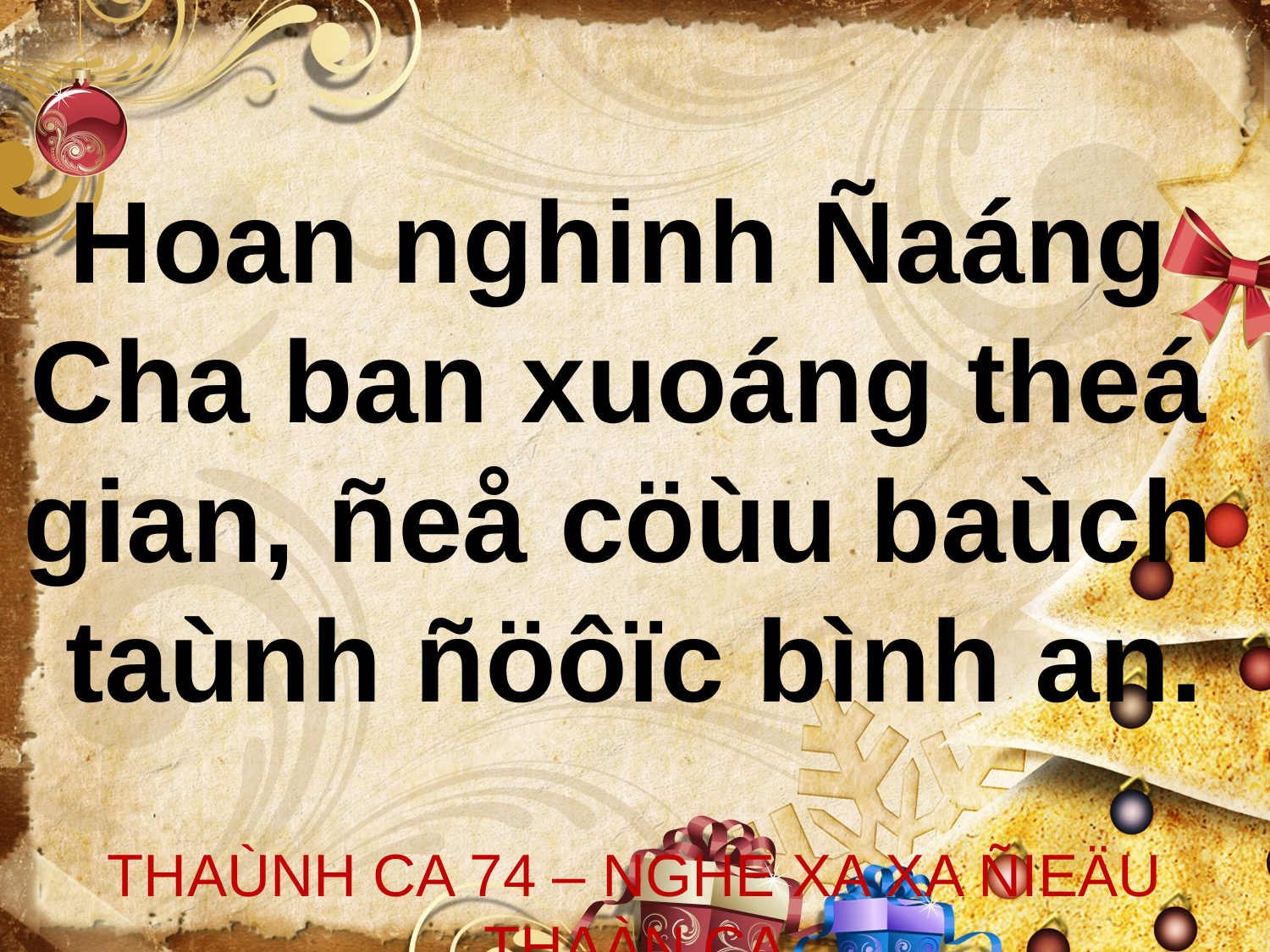

Hoan nghinh Ñaáng
Cha ban xuoáng theá
gian, ñeå cöùu baùch
taùnh ñöôïc bình an.
THAÙNH CA 74 – NGHE XA XA ÑIEÄU THAÀN CA